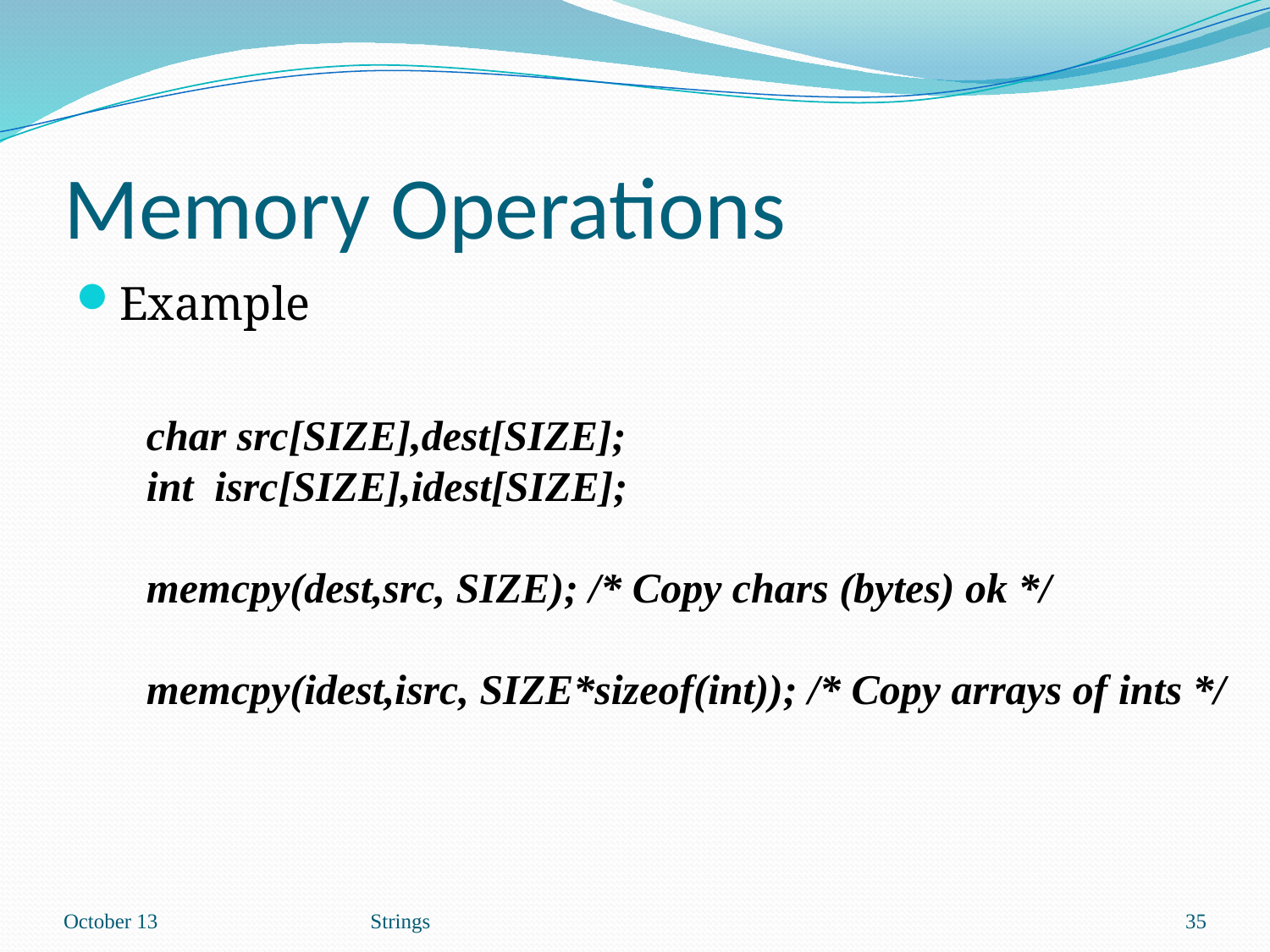

# Memory Operations
Example
char src[SIZE],dest[SIZE];
int  isrc[SIZE],idest[SIZE];

memcpy(dest,src, SIZE); /* Copy chars (bytes) ok */

memcpy(idest,isrc, SIZE*sizeof(int)); /* Copy arrays of ints */
October 13
Strings
35